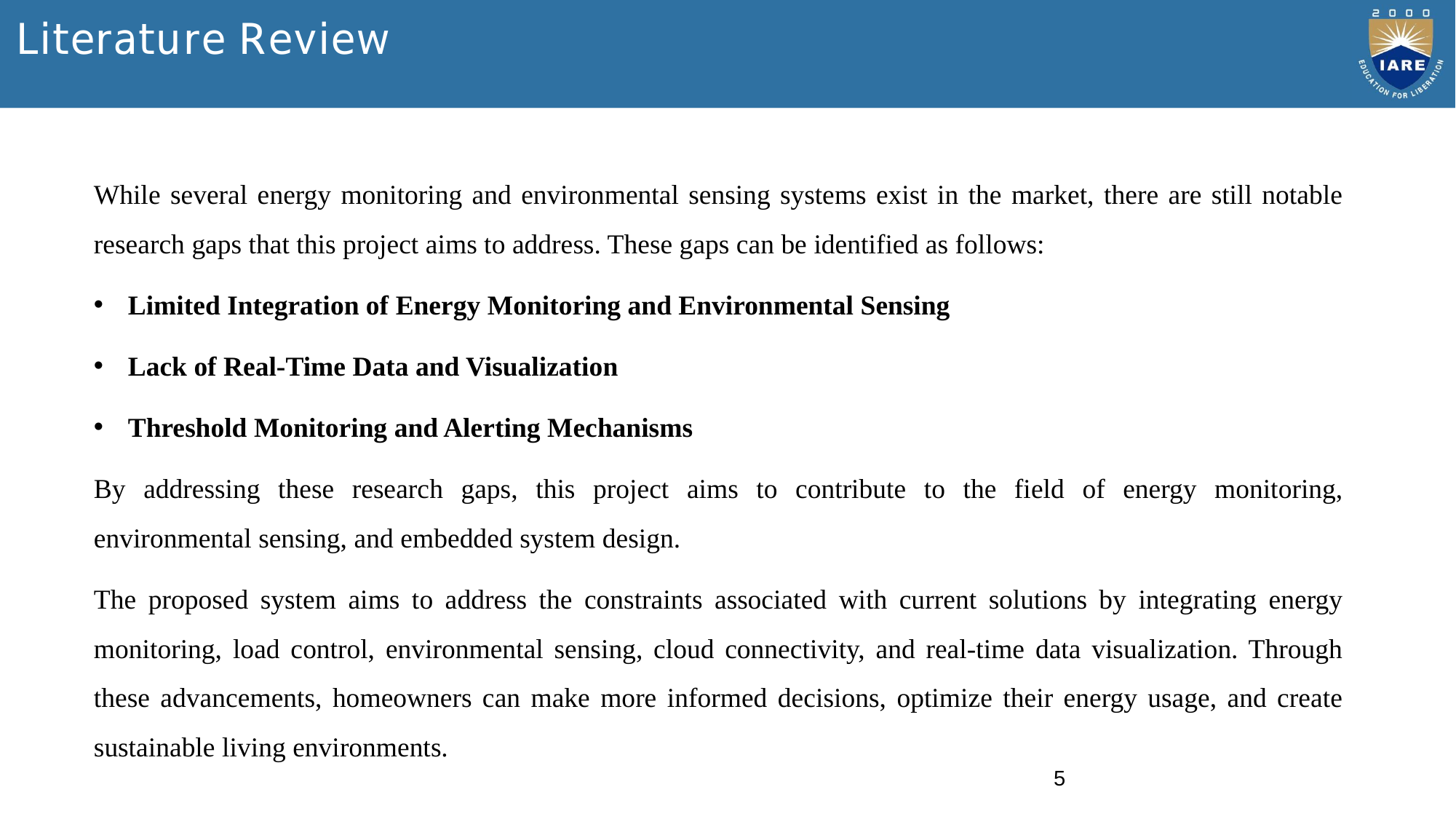

# Literature Review
While several energy monitoring and environmental sensing systems exist in the market, there are still notable research gaps that this project aims to address. These gaps can be identified as follows:
Limited Integration of Energy Monitoring and Environmental Sensing
Lack of Real-Time Data and Visualization
Threshold Monitoring and Alerting Mechanisms
By addressing these research gaps, this project aims to contribute to the field of energy monitoring, environmental sensing, and embedded system design.
The proposed system aims to address the constraints associated with current solutions by integrating energy monitoring, load control, environmental sensing, cloud connectivity, and real-time data visualization. Through these advancements, homeowners can make more informed decisions, optimize their energy usage, and create sustainable living environments.

5